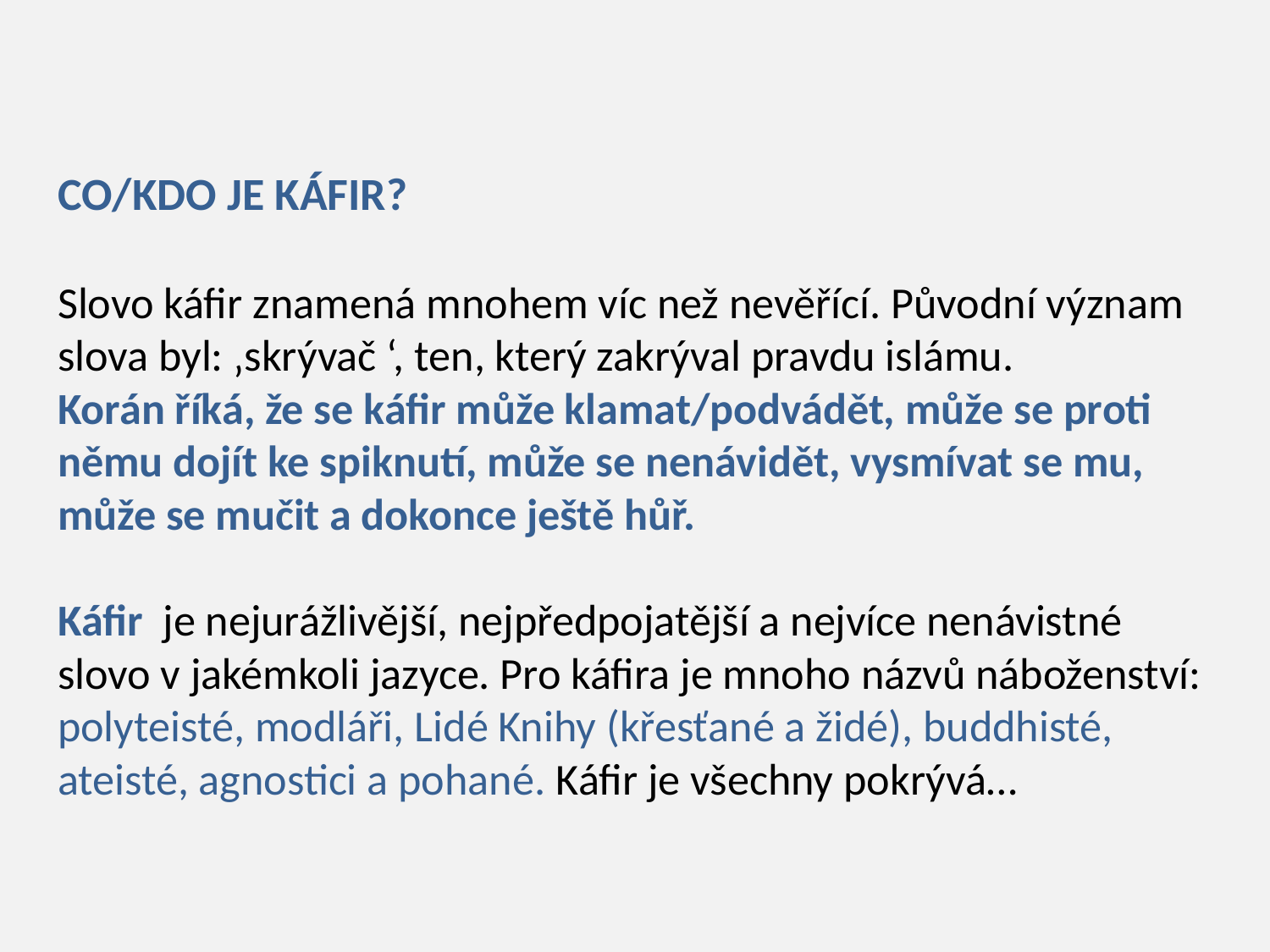

# CO/KDO JE KÁFIR? Slovo káfir znamená mnohem víc než nevěřící. Původní význam slova byl: ‚skrývač ‘, ten, který zakrýval pravdu islámu. Korán říká, že se káfir může klamat/podvádět, může se proti němu dojít ke spiknutí, může se nenávidět, vysmívat se mu, může se mučit a dokonce ještě hůř. Káfir  je nejurážlivější, nejpředpojatější a nejvíce nenávistné slovo v jakémkoli jazyce. Pro káfira je mnoho názvů náboženství: polyteisté, modláři, Lidé Knihy (křesťané a židé), buddhisté, ateisté, agnostici a pohané. Káfir je všechny pokrývá…